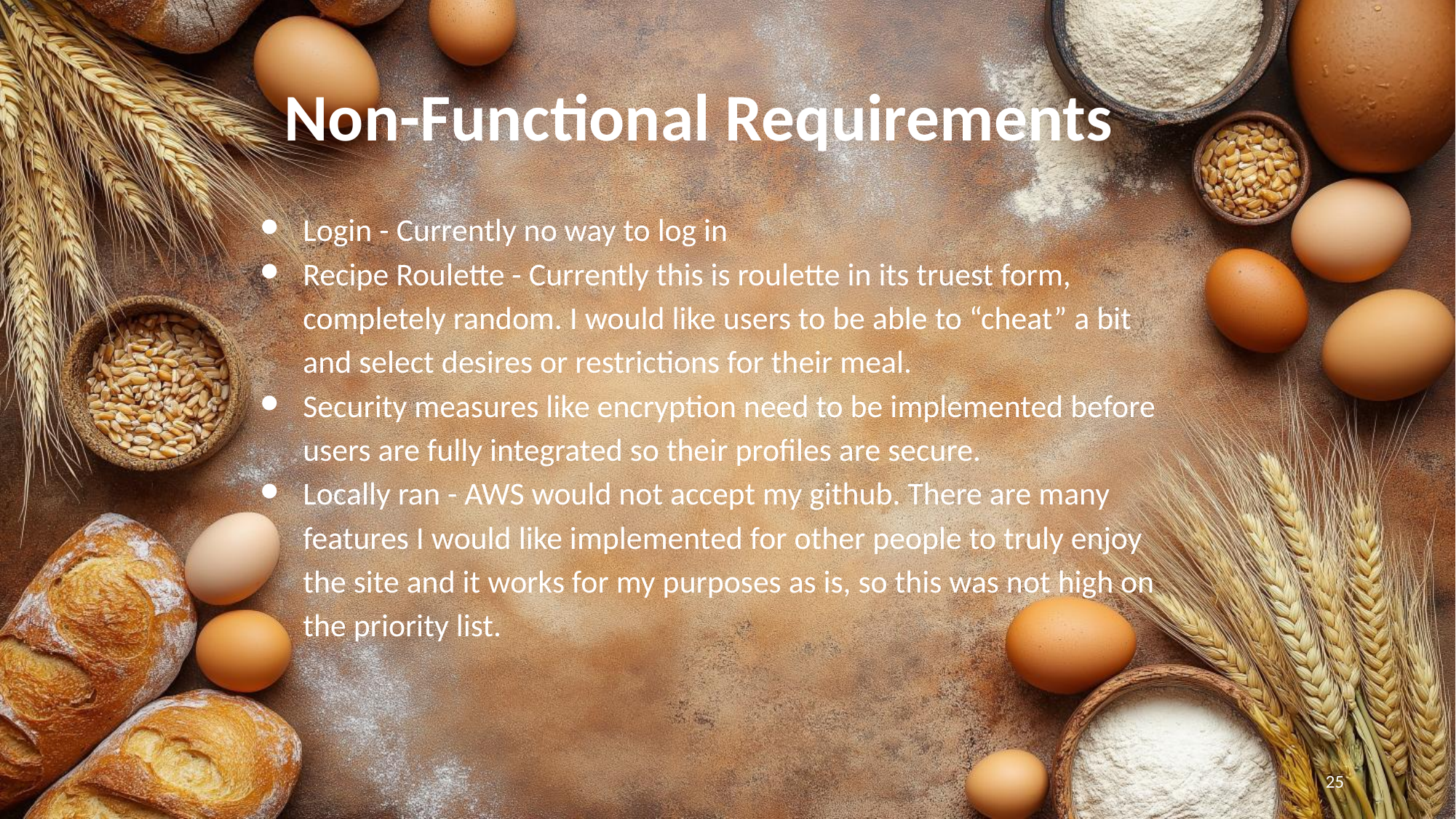

# Non-Functional Requirements
Login - Currently no way to log in
Recipe Roulette - Currently this is roulette in its truest form, completely random. I would like users to be able to “cheat” a bit and select desires or restrictions for their meal.
Security measures like encryption need to be implemented before users are fully integrated so their profiles are secure.
Locally ran - AWS would not accept my github. There are many features I would like implemented for other people to truly enjoy the site and it works for my purposes as is, so this was not high on the priority list.

25